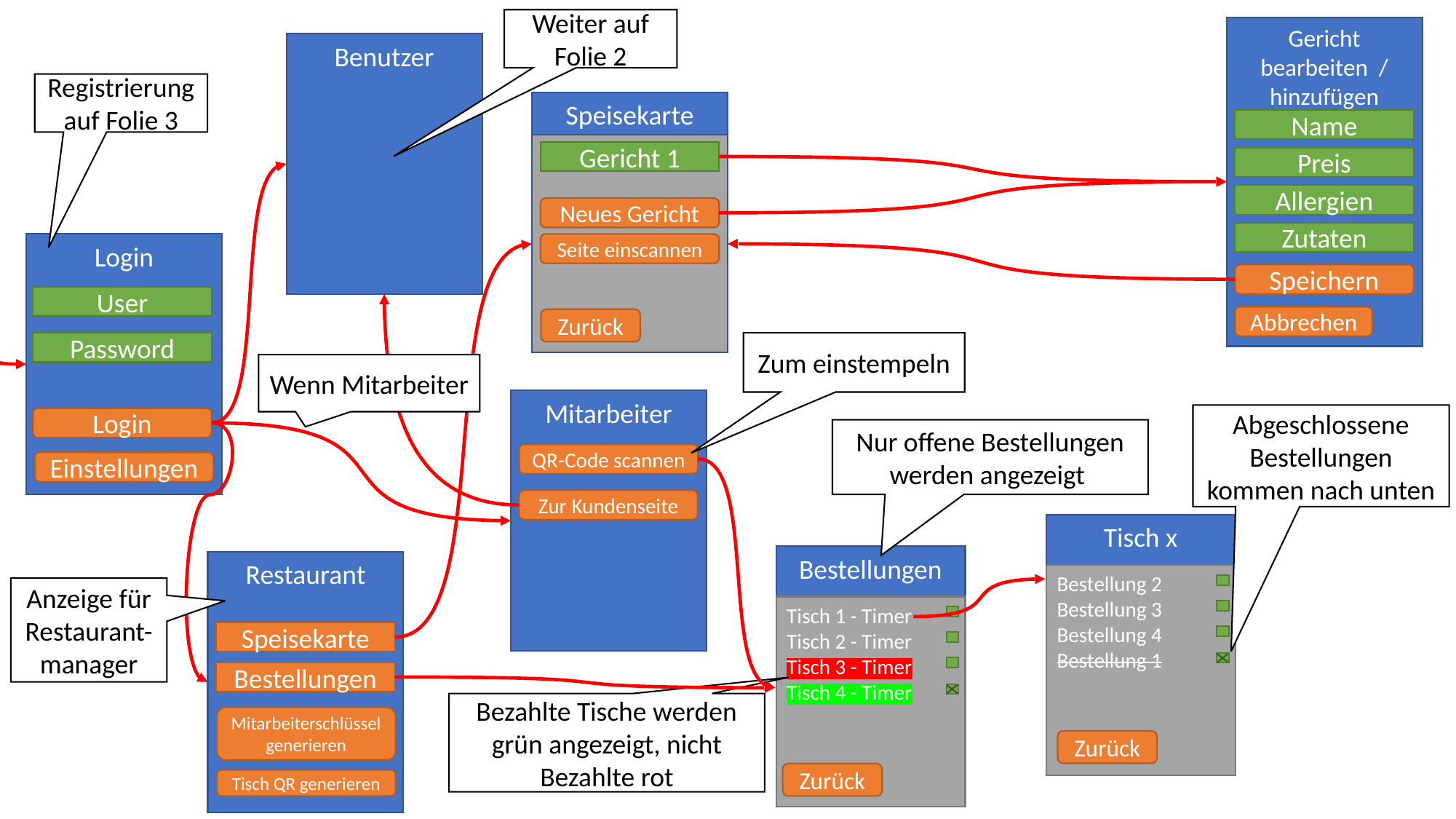

Weiter auf Folie 2
Benutzer
Gericht bearbeiten  / hinzufügen
Name
Preis
Allergien
Zutaten
Speichern
Abbrechen
Registrierung auf Folie 3
Speisekarte

Gericht 1
Neues Gericht
Login
User
Password
Login
Einstellungen
Seite einscannen
Zurück
Zum einstempeln
Wenn Mitarbeiter
Mitarbeiter
Abgeschlossene Bestellungen kommen nach unten
Nur offene Bestellungen werden angezeigt
Bestellungen
Tisch 1 - Timer
Tisch 2 - Timer
Tisch 3 - Timer
Tisch 4 - Timer

Bezahlte Tische werden grün angezeigt, nicht Bezahlte rot
Zurück
QR-Code scannen
Zur Kundenseite
Tisch x
Bestellung 2
Bestellung 3
Bestellung 4
Bestellung 1

Zurück
Restaurant
Anzeige für Restaurant-manager
Speisekarte
Bestellungen
Mitarbeiterschlüssel generieren
Tisch QR generieren